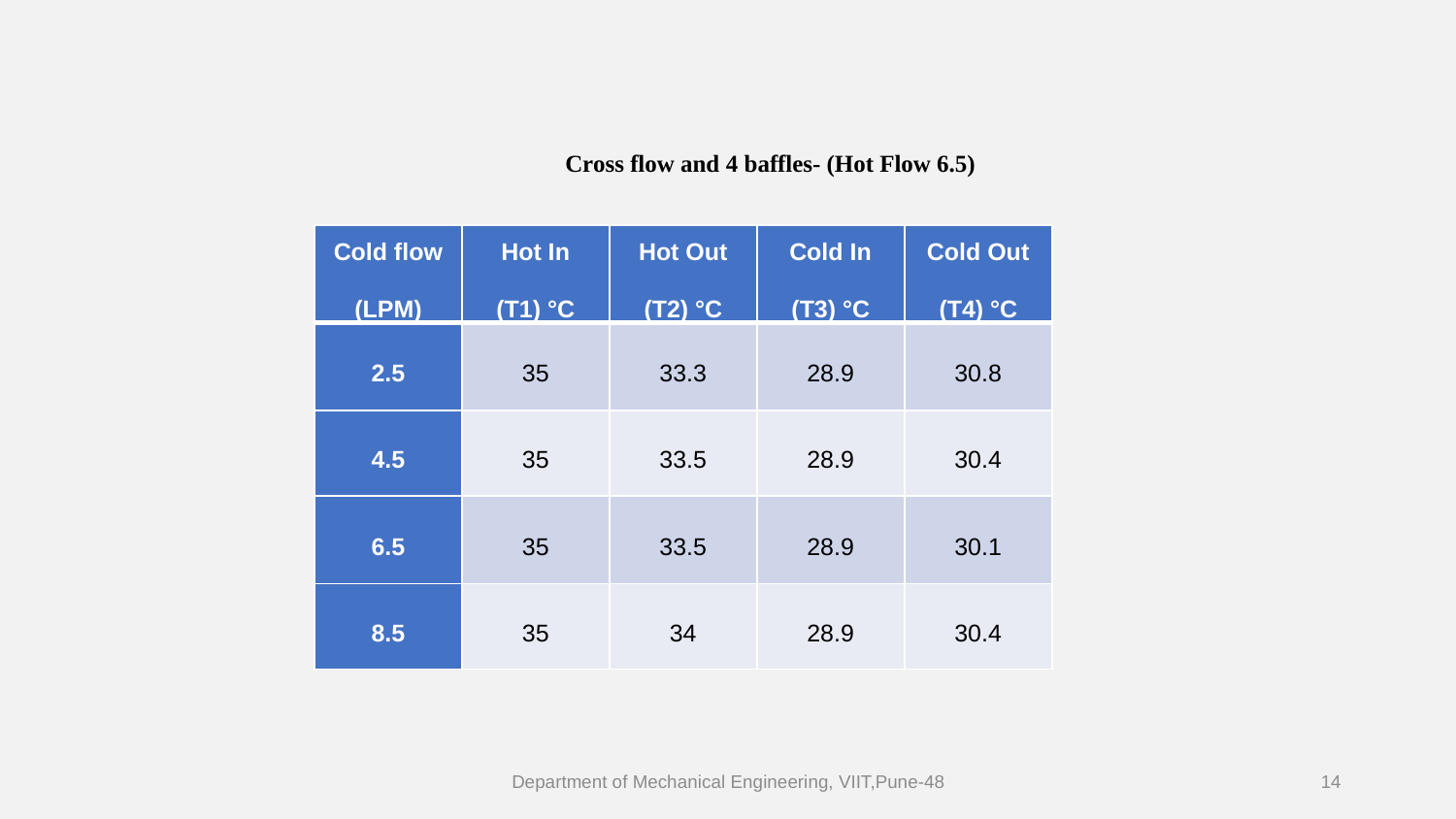

Cross flow and 4 baffles- (Hot Flow 6.5)

| Cold flow (LPM) | Hot In (T1) °C | Hot Out (T2) °C | Cold In (T3) °C | Cold Out (T4) °C |
| --- | --- | --- | --- | --- |
| 2.5 | 35 | 33.3 | 28.9 | 30.8 |
| 4.5 | 35 | 33.5 | 28.9 | 30.4 |
| 6.5 | 35 | 33.5 | 28.9 | 30.1 |
| 8.5 | 35 | 34 | 28.9 | 30.4 |
Department of Mechanical Engineering, VIIT,Pune-48
14